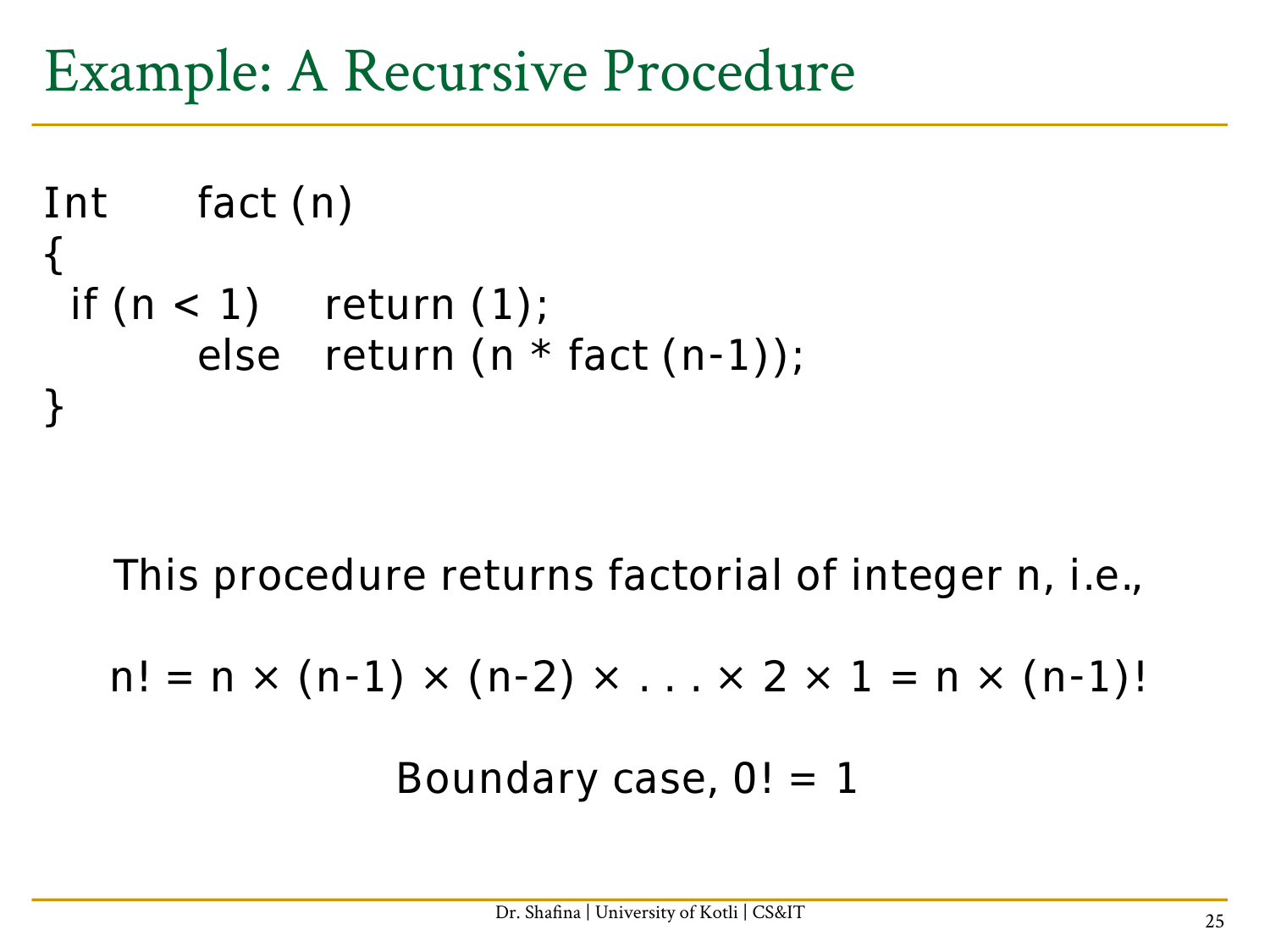

# Example: A Recursive Procedure
Int	fact (n)
{
	if (n < 1) 	return (1);
		else	return (n * fact (n-1));
}

This procedure returns factorial of integer n, i.e.,

n! = n × (n-1) × (n-2) × . . . × 2 × 1 = n × (n-1)!

Boundary case, 0! = 1

Dr. Shafina | University of Kotli | CS&IT
25